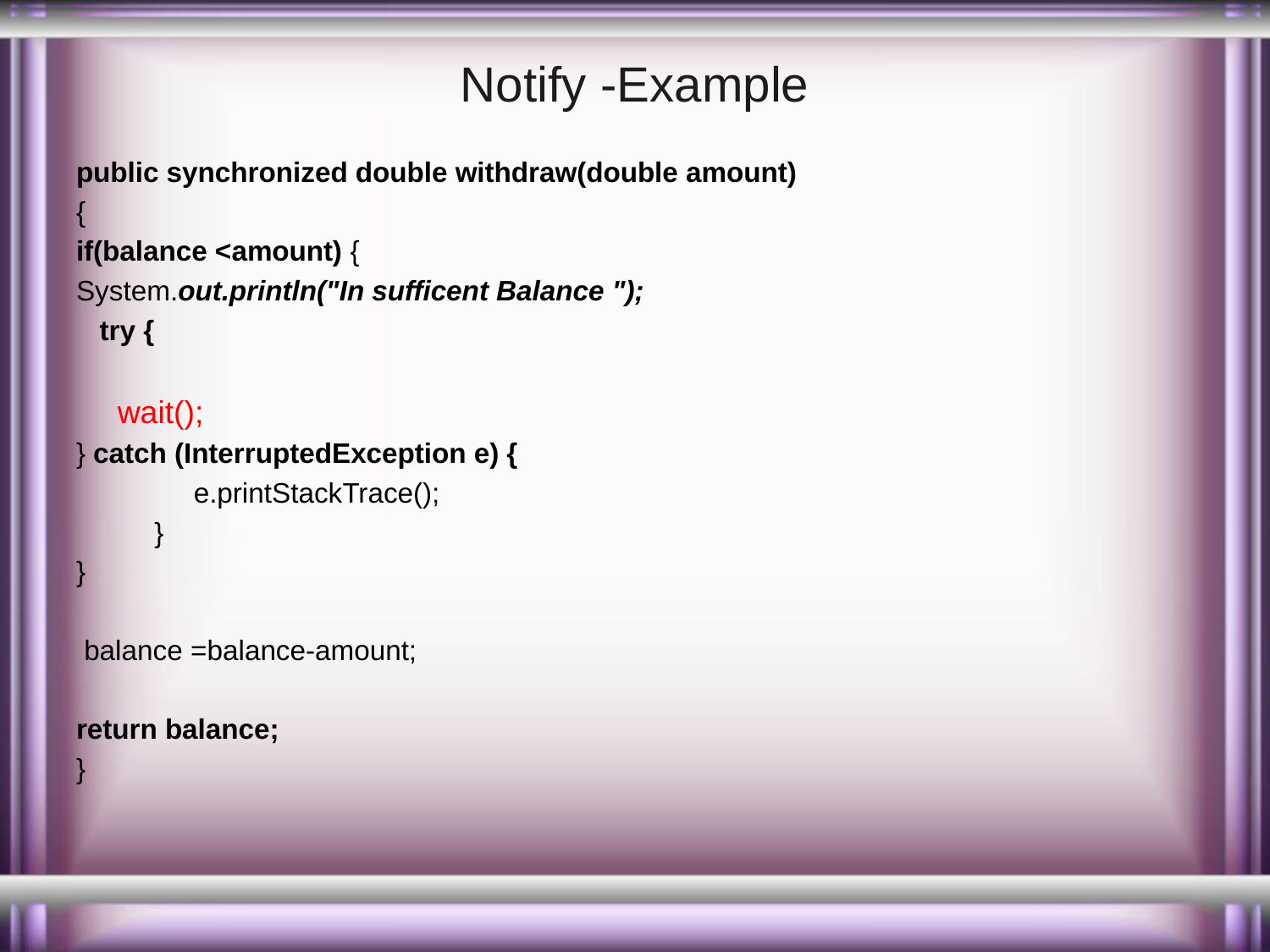

# Notify -Example
public synchronized double withdraw(double amount)
{
if(balance <amount) {
System.out.println("In sufficent Balance ");
   try {

     wait();
} catch (InterruptedException e) {
               e.printStackTrace();
          }
}

 balance =balance-amount;

return balance;
}